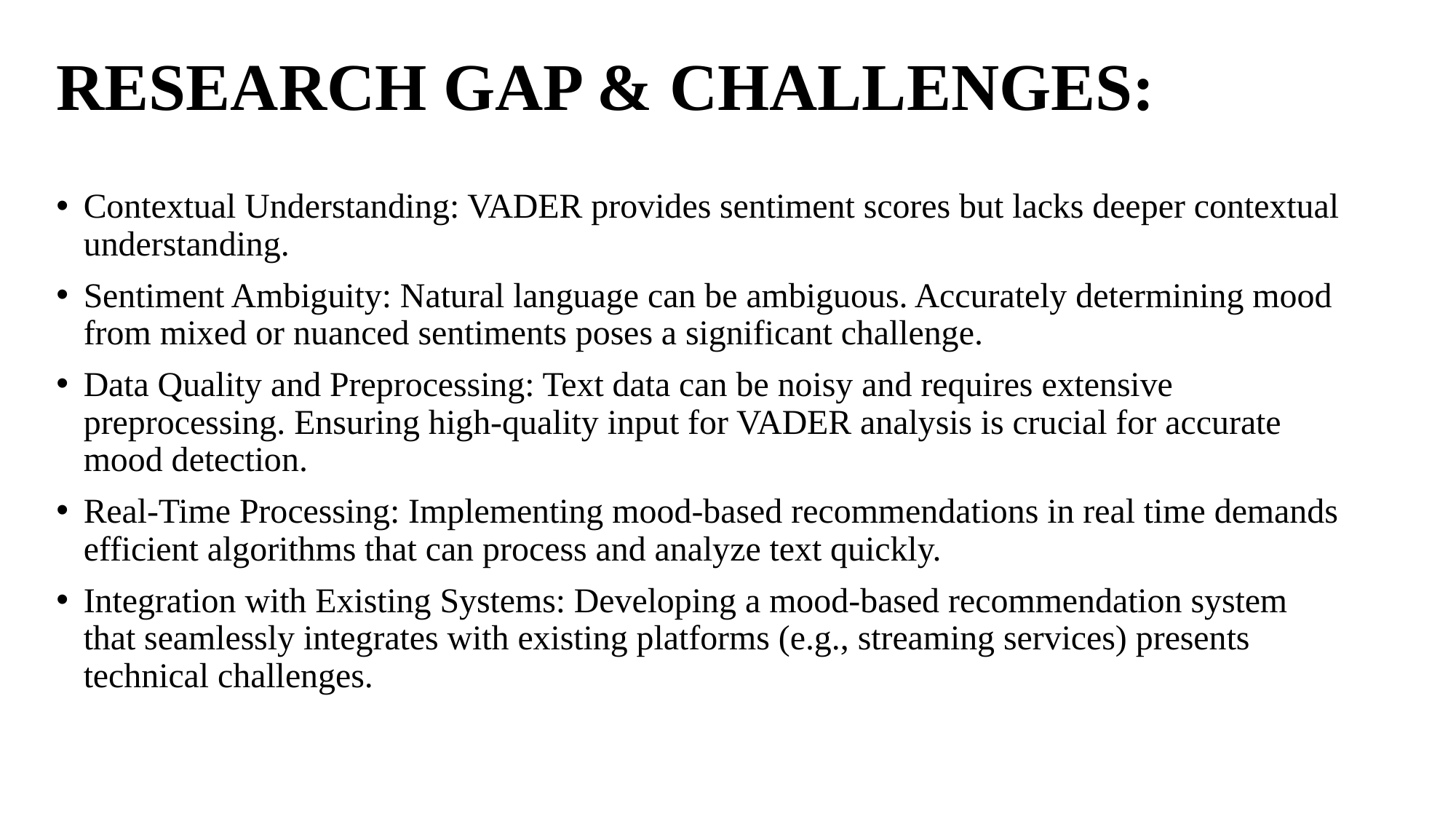

# RESEARCH GAP & CHALLENGES:
Contextual Understanding: VADER provides sentiment scores but lacks deeper contextual understanding.
Sentiment Ambiguity: Natural language can be ambiguous. Accurately determining mood from mixed or nuanced sentiments poses a significant challenge.
Data Quality and Preprocessing: Text data can be noisy and requires extensive preprocessing. Ensuring high-quality input for VADER analysis is crucial for accurate mood detection.
Real-Time Processing: Implementing mood-based recommendations in real time demands efficient algorithms that can process and analyze text quickly.
Integration with Existing Systems: Developing a mood-based recommendation system that seamlessly integrates with existing platforms (e.g., streaming services) presents technical challenges.